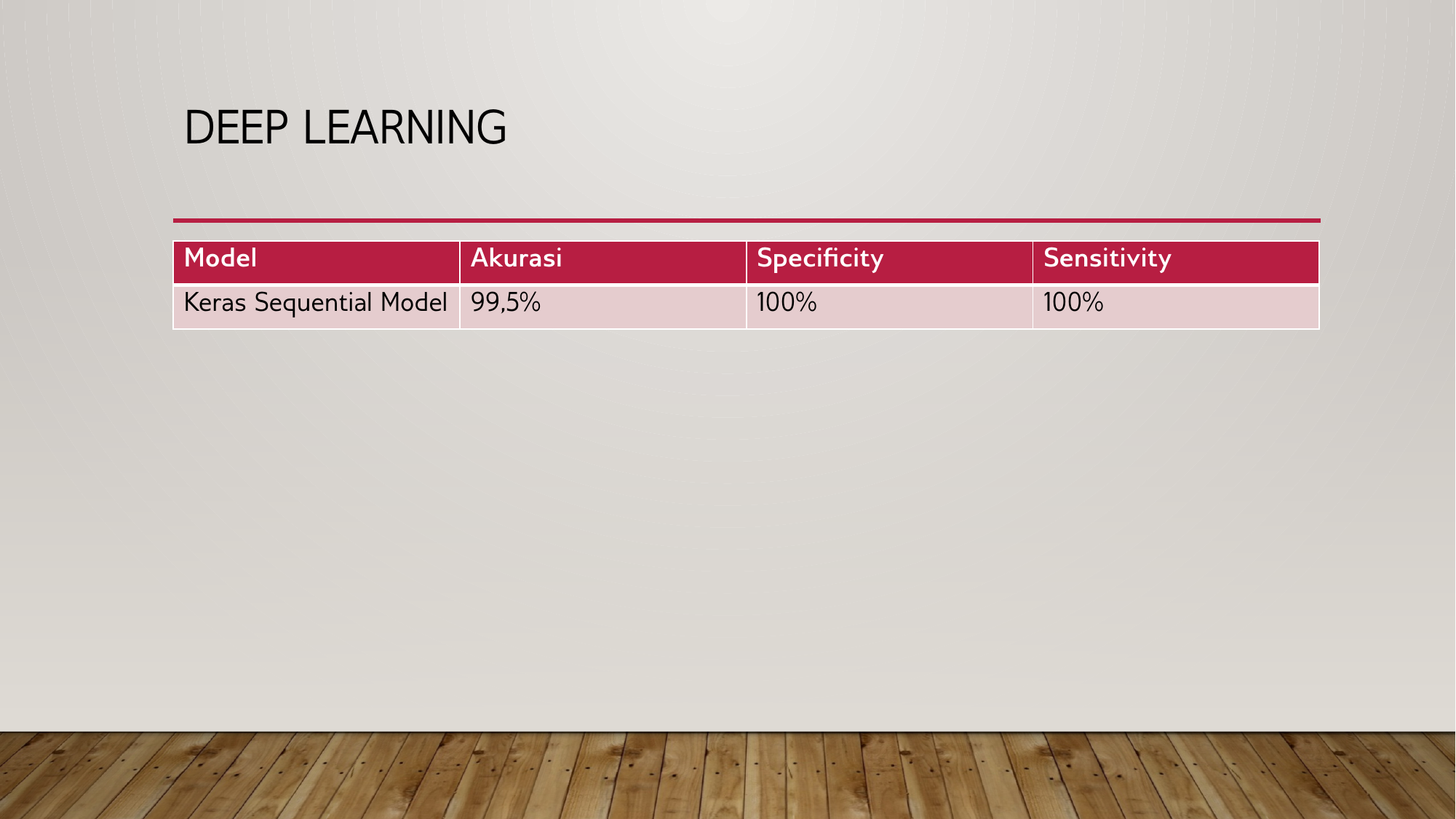

# Deep learning
| Model | Akurasi | Specificity | Sensitivity |
| --- | --- | --- | --- |
| Keras Sequential Model | 99,5% | 100% | 100% |